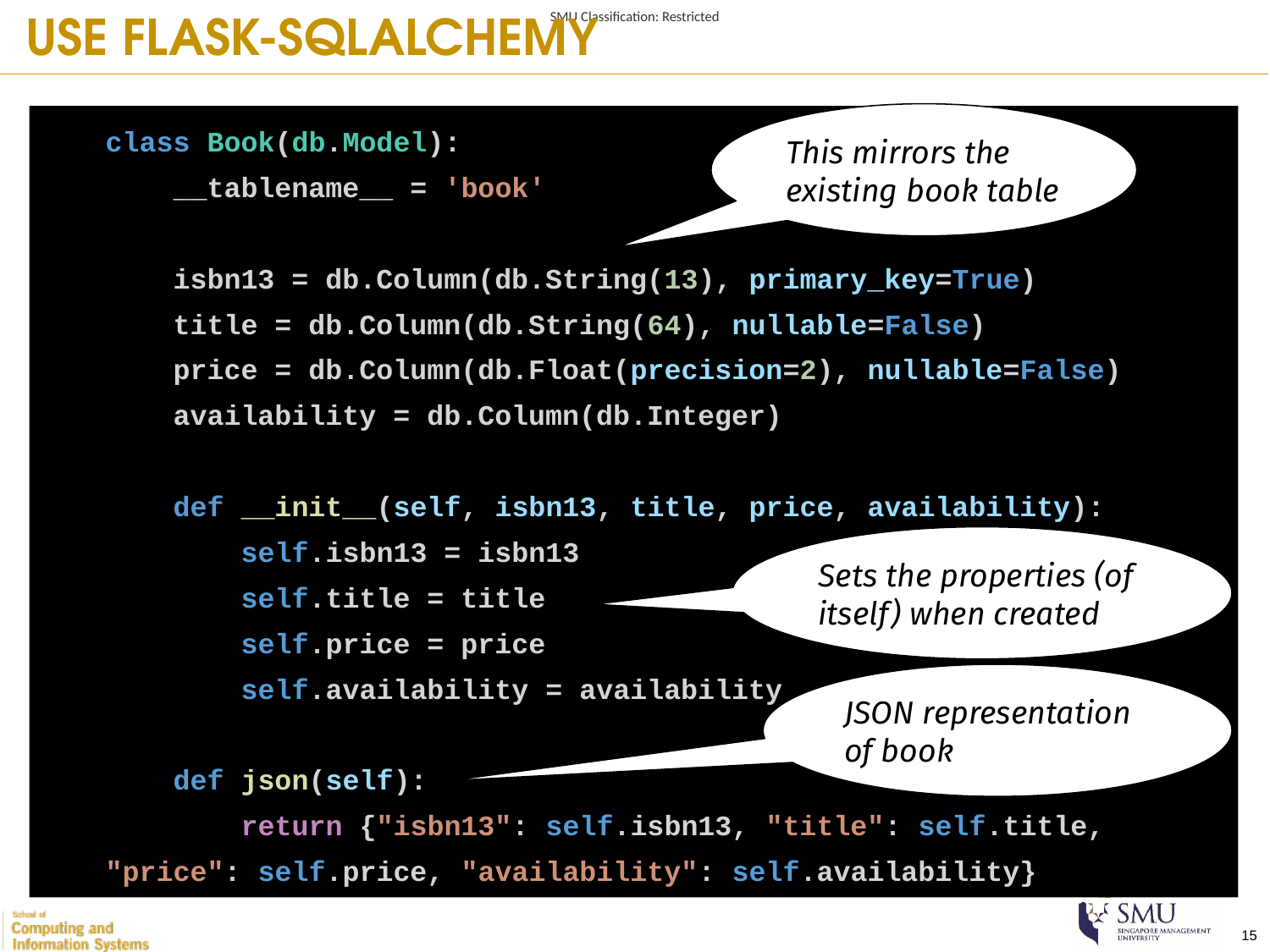

USE FLASK-SQLALCHEMY
This mirrors the existing book table
class Book(db.Model):
    __tablename__ = 'book'

    isbn13 = db.Column(db.String(13), primary_key=True)
    title = db.Column(db.String(64), nullable=False)
    price = db.Column(db.Float(precision=2), nullable=False)
    availability = db.Column(db.Integer)

    def __init__(self, isbn13, title, price, availability):
        self.isbn13 = isbn13
        self.title = title
        self.price = price
        self.availability = availability

    def json(self):
        return {"isbn13": self.isbn13, "title": self.title, "price": self.price, "availability": self.availability}

Sets the properties (of itself) when created
JSON representation of book
15